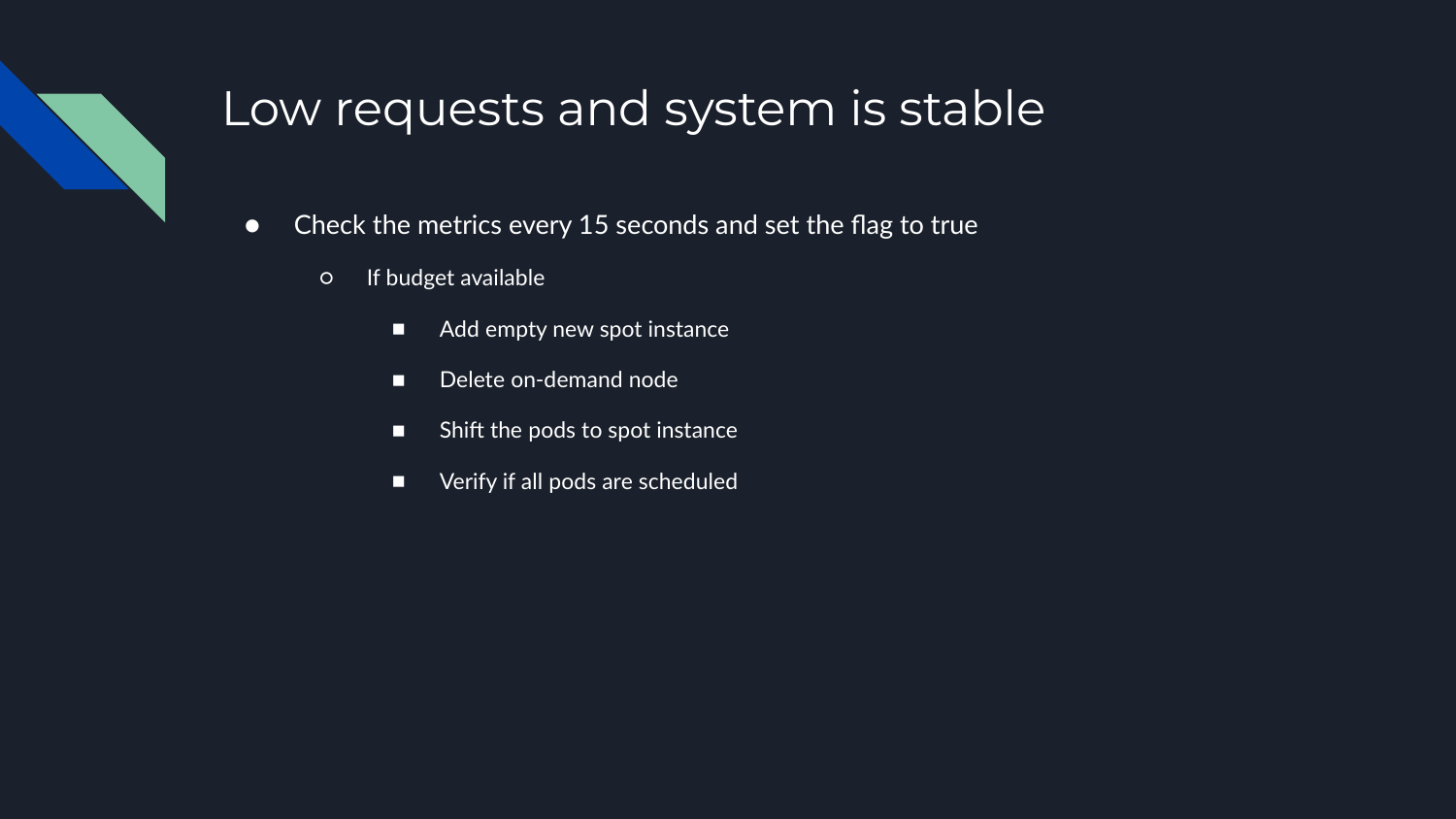

# Low requests and system is stable
Check the metrics every 15 seconds and set the flag to true
If budget available
Add empty new spot instance
Delete on-demand node
Shift the pods to spot instance
Verify if all pods are scheduled